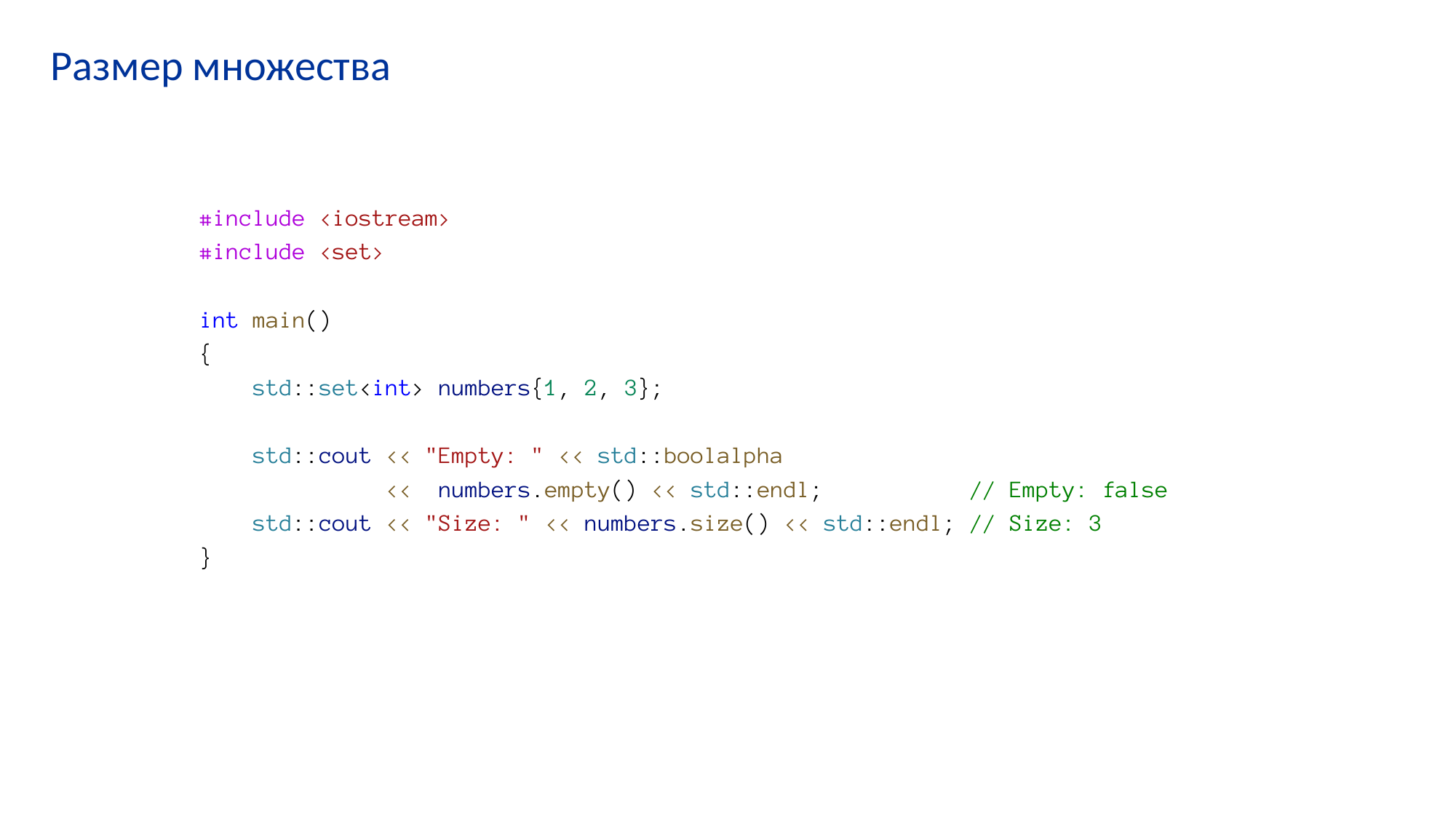

# Размер множества

#include <iostream>
#include <set>

int main()
{
    std::set<int> numbers{1, 2, 3};

    std::cout << "Empty: " << std::boolalpha
              <<  numbers.empty() << std::endl;           // Empty: false
    std::cout << "Size: " << numbers.size() << std::endl; // Size: 3
}